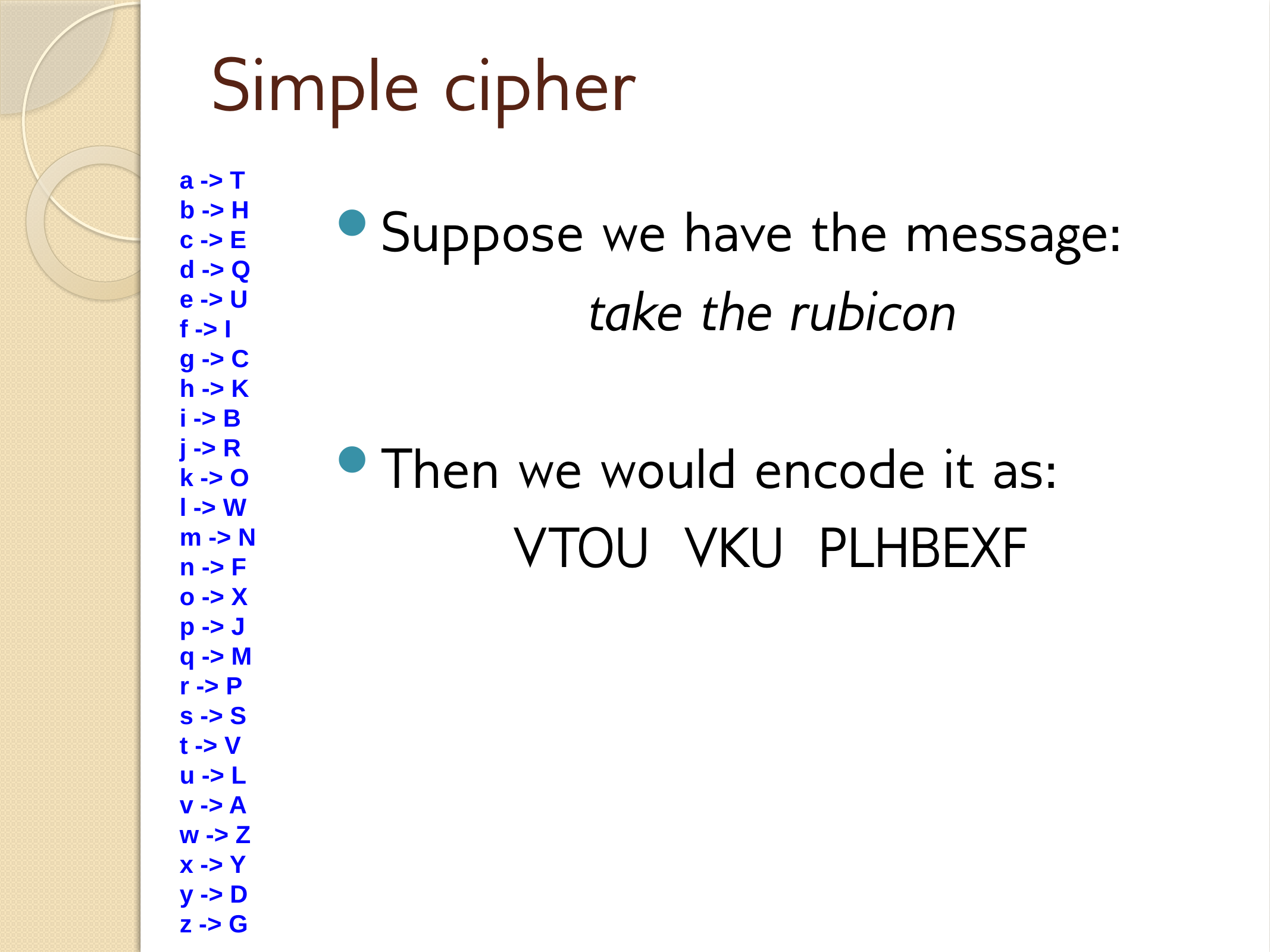

# Simple cipher
a -> T
b -> H
c -> E
d -> Q
e -> U
f -> I
g -> C
h -> K
i -> B
j -> R
k -> O
l -> W
m -> N
n -> F
o -> X
p -> J
q -> M
r -> P
s -> S
t -> V
u -> L
v -> A
w -> Z
x -> Y
y -> D
z -> G
Suppose we have the message:
take the rubicon

Then we would encode it as:
VTOU  VKU  PLHBEXF